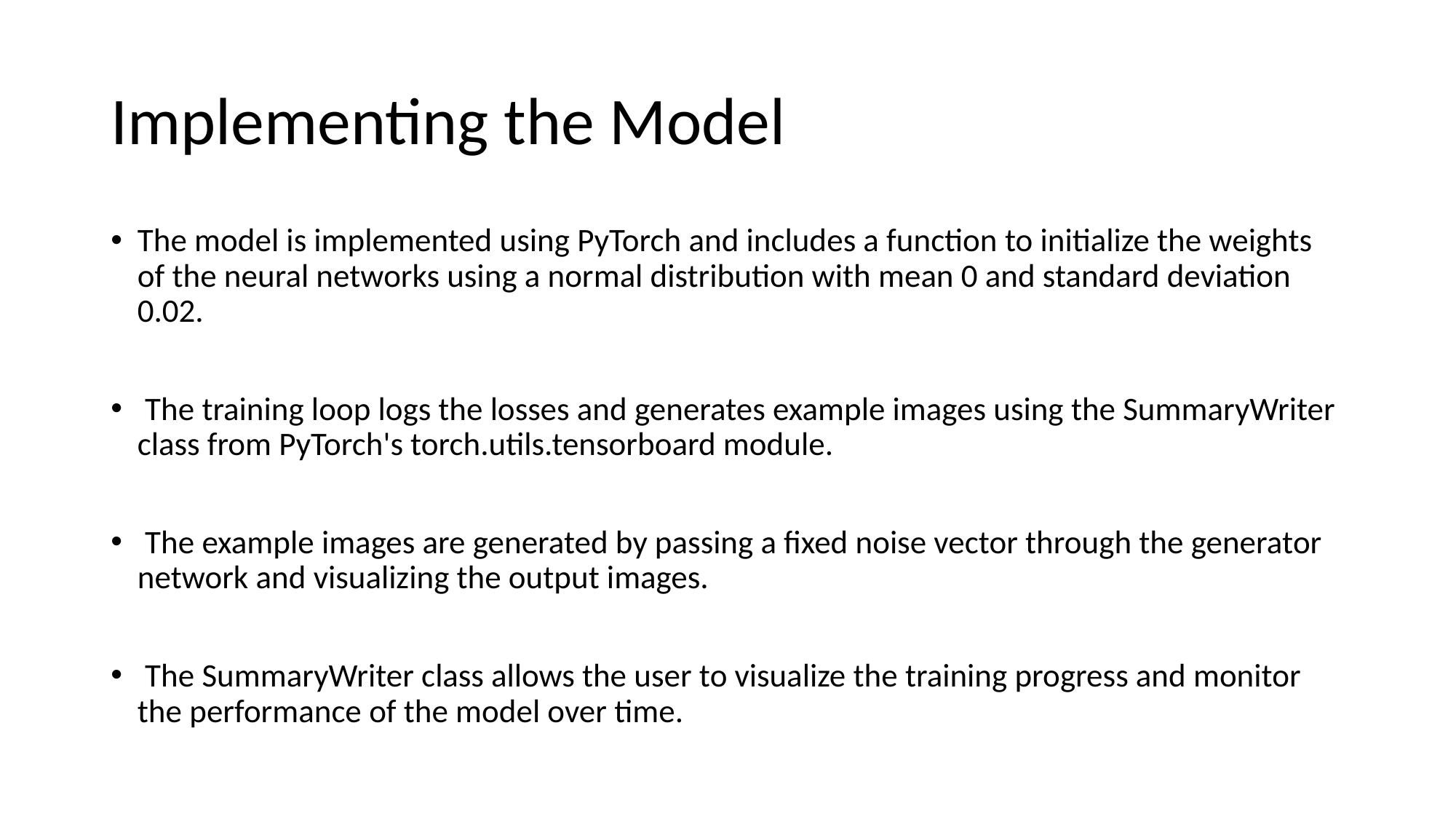

# Implementing the Model
The model is implemented using PyTorch and includes a function to initialize the weights of the neural networks using a normal distribution with mean 0 and standard deviation 0.02.

 The training loop logs the losses and generates example images using the SummaryWriter class from PyTorch's torch.utils.tensorboard module.

 The example images are generated by passing a fixed noise vector through the generator network and visualizing the output images.

 The SummaryWriter class allows the user to visualize the training progress and monitor the performance of the model over time.